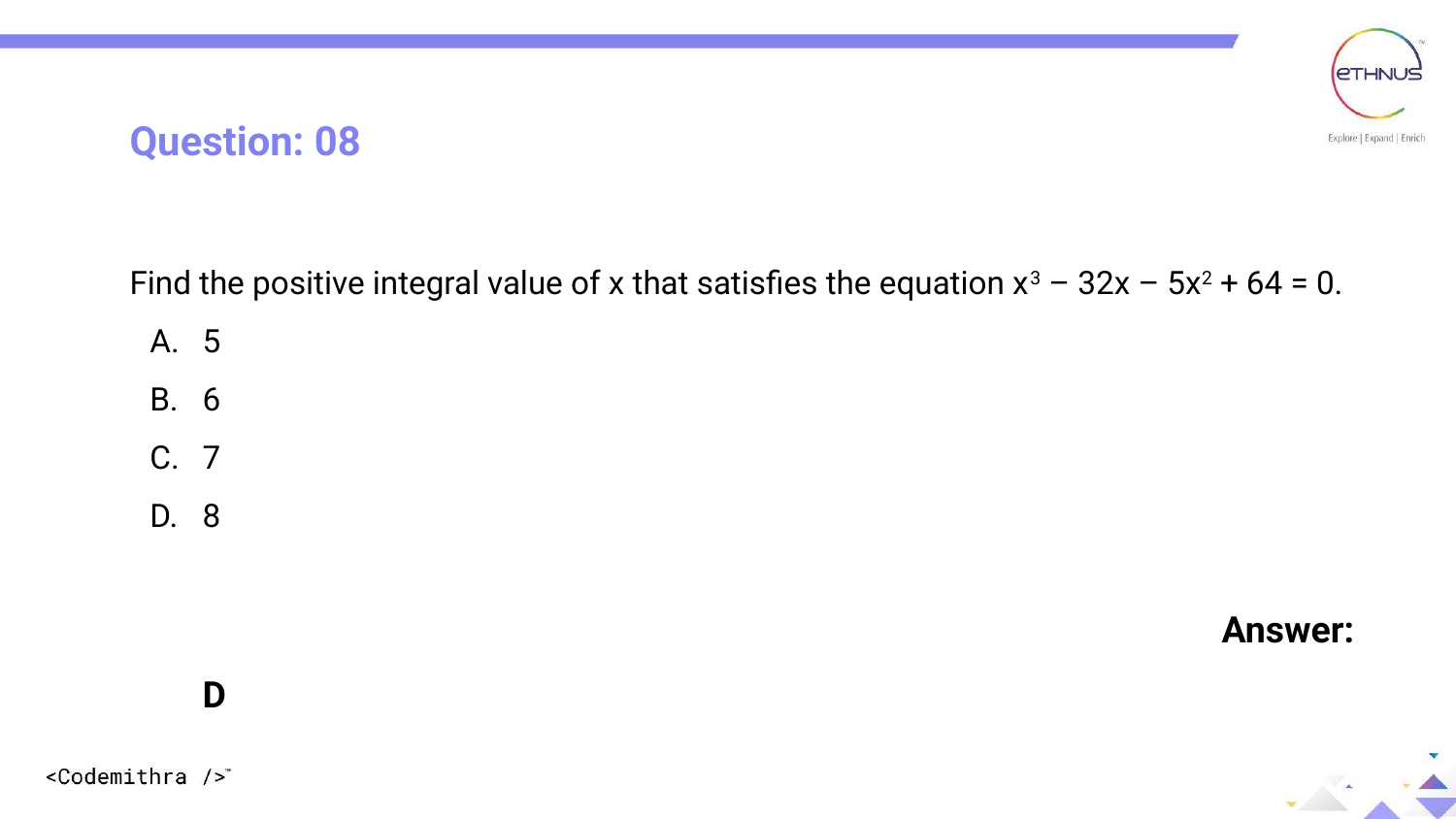

Question: 08
Question: 08
Find the positive integral value of x that satisfies the equation x3 – 32x – 5x2 + 64 = 0.
5
6
7
8

								Answer: D